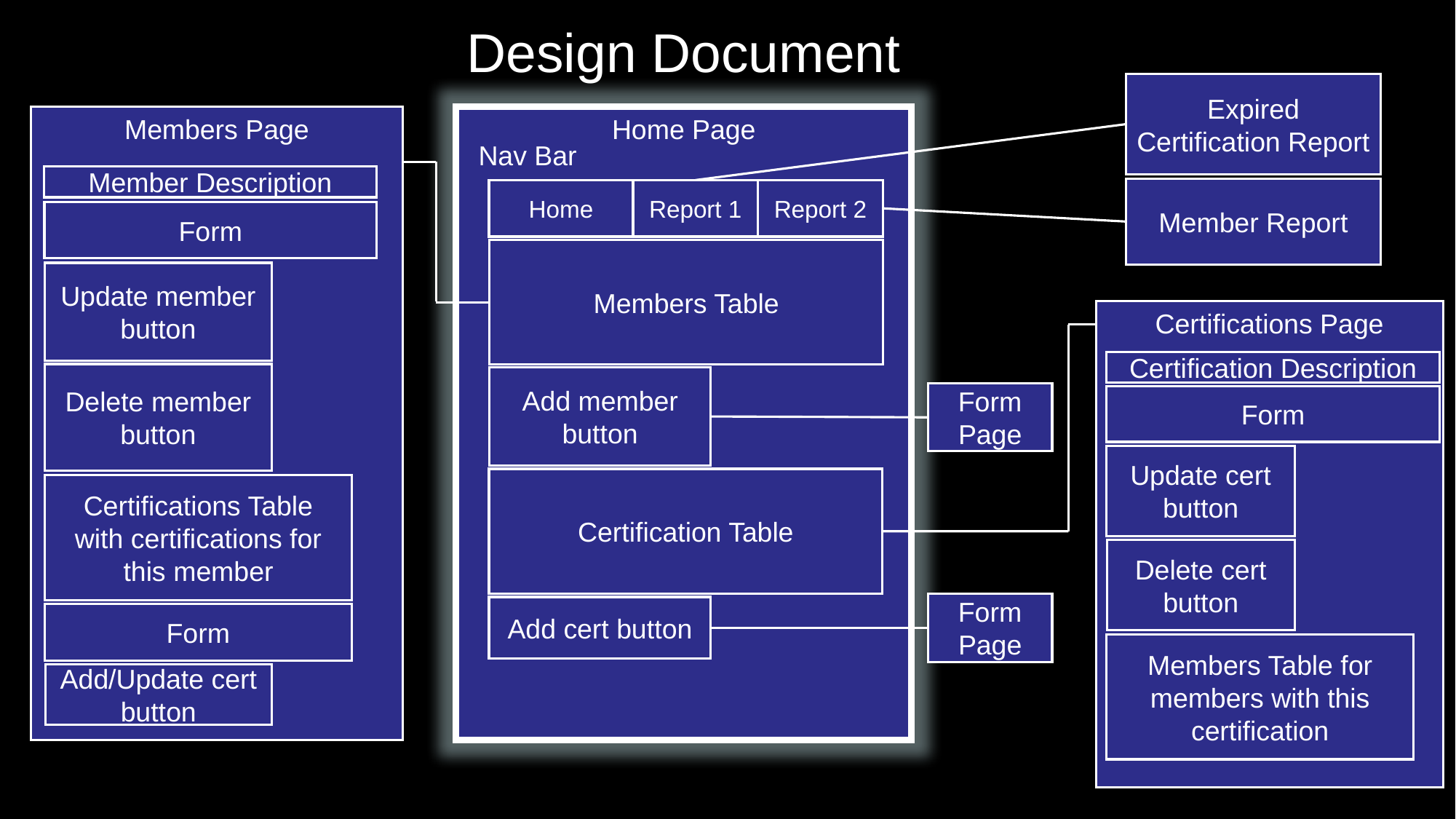

# Design Document
Expired Certification Report
Members Page
Home Page
Nav Bar
Member Description
Member Report
Home
Report 1
Report 2
Form
Members Table
Update member button
Certifications Page
Certification Description
Delete member button
Add member button
Form Page
Form
Update cert button
Certification Table
Certifications Table with certifications for this member
Delete cert button
Form Page
Add cert button
Form
Members Table for members with this certification
Add/Update cert button